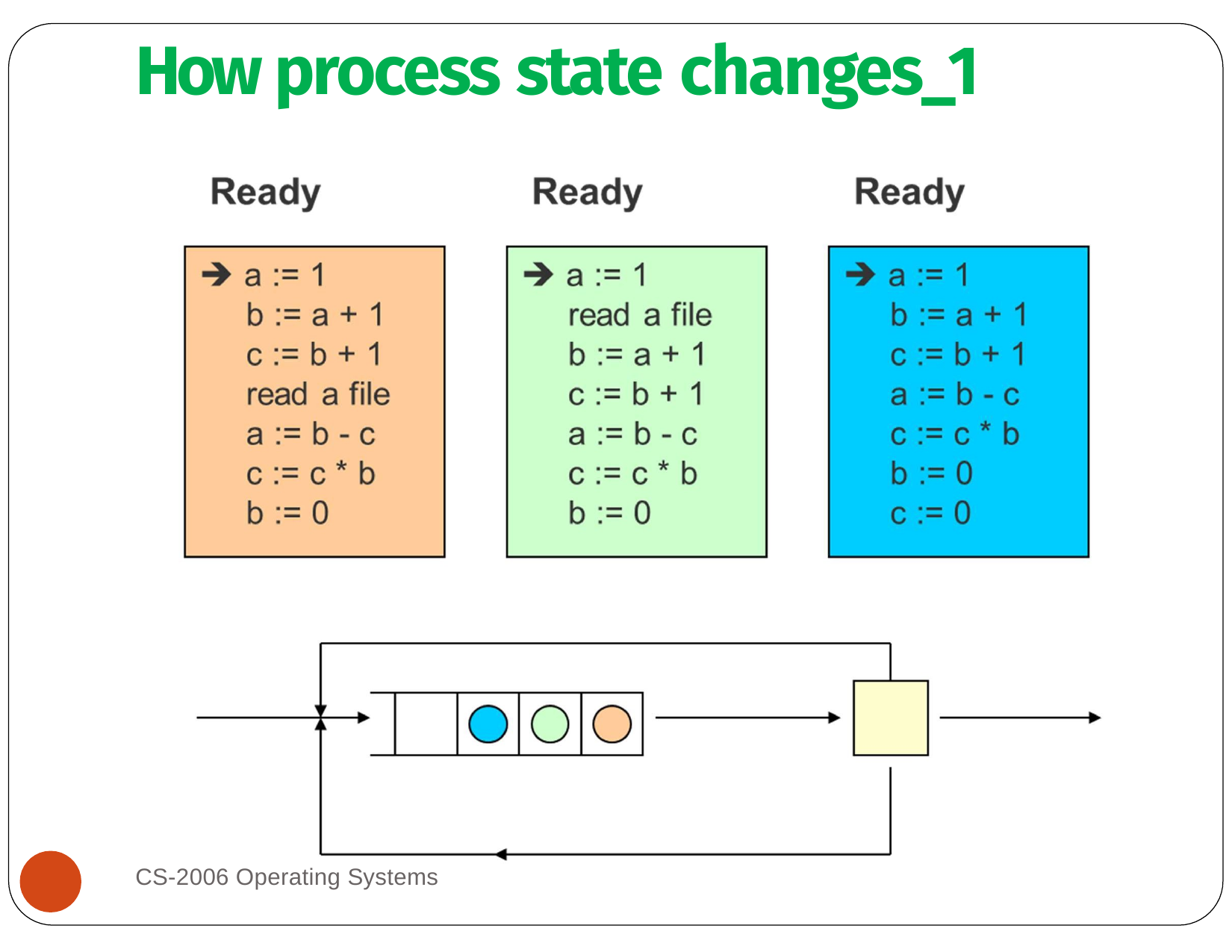

# How process state changes_1

CS-2006 Operating Systems
20